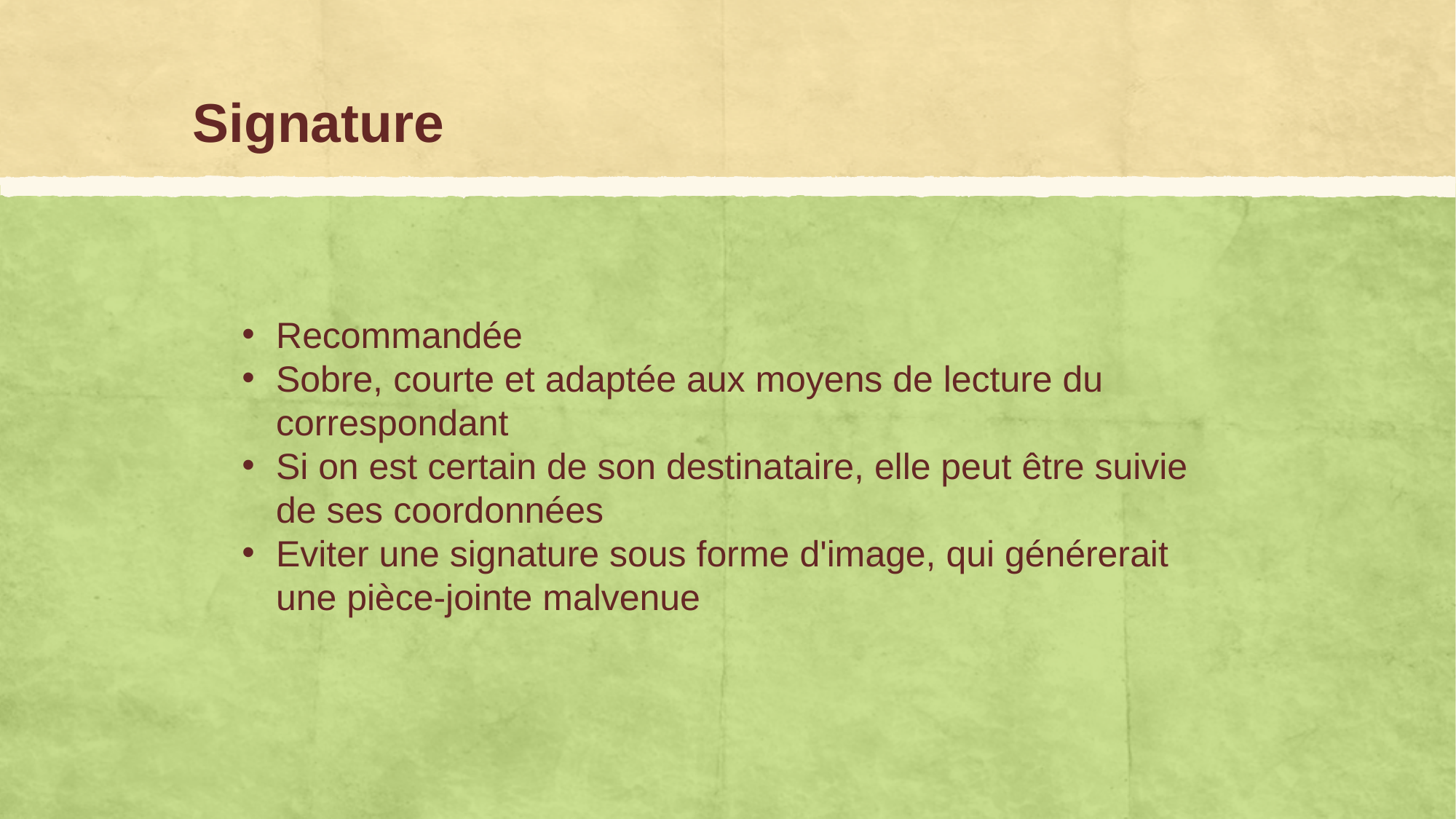

# Signature
Recommandée
Sobre, courte et adaptée aux moyens de lecture du correspondant
Si on est certain de son destinataire, elle peut être suivie de ses coordonnées
Eviter une signature sous forme d'image, qui générerait une pièce-jointe malvenue